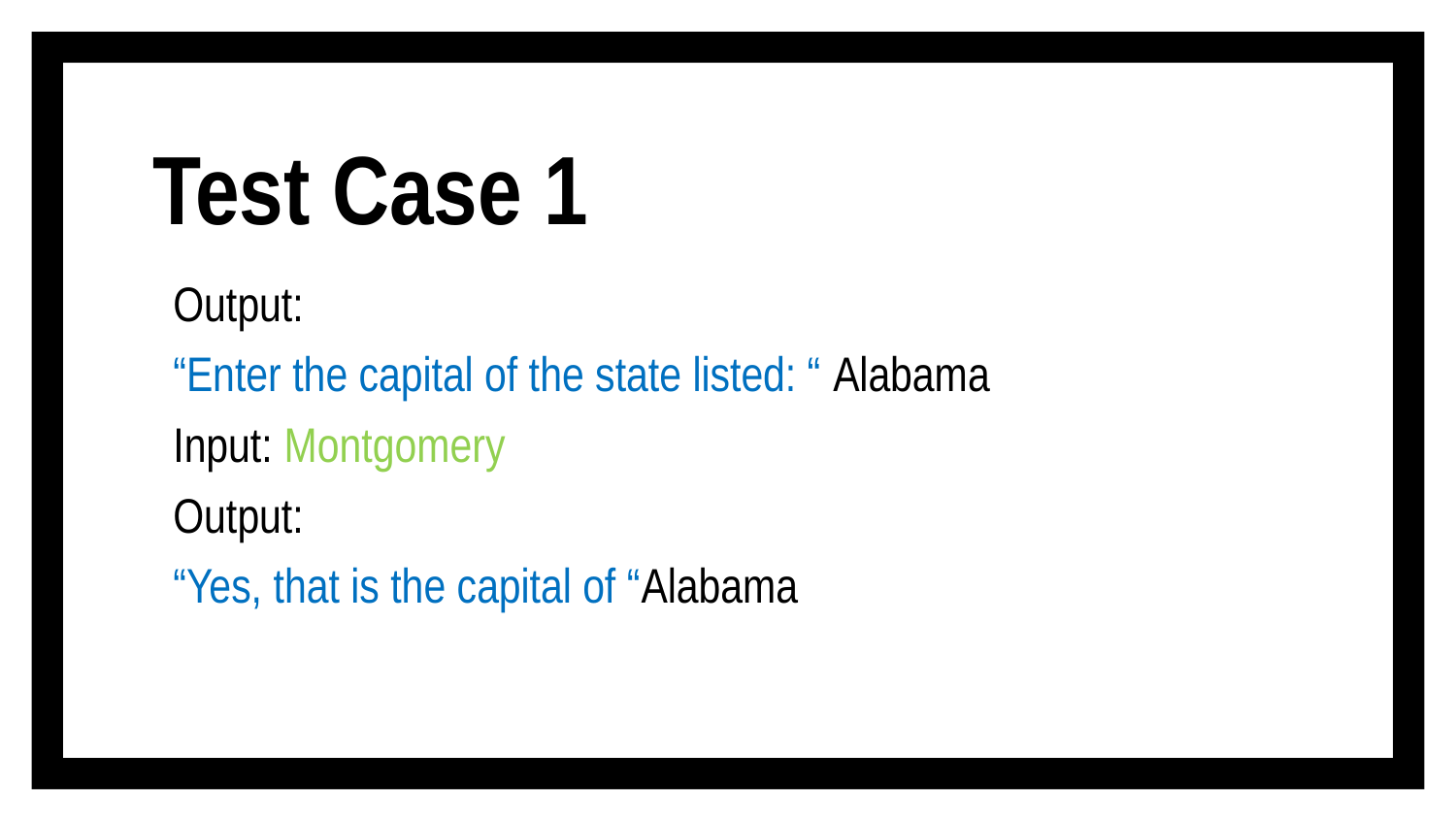

# Test Case 1
Output:
“Enter the capital of the state listed: “ Alabama
Input: Montgomery
Output:
“Yes, that is the capital of “Alabama